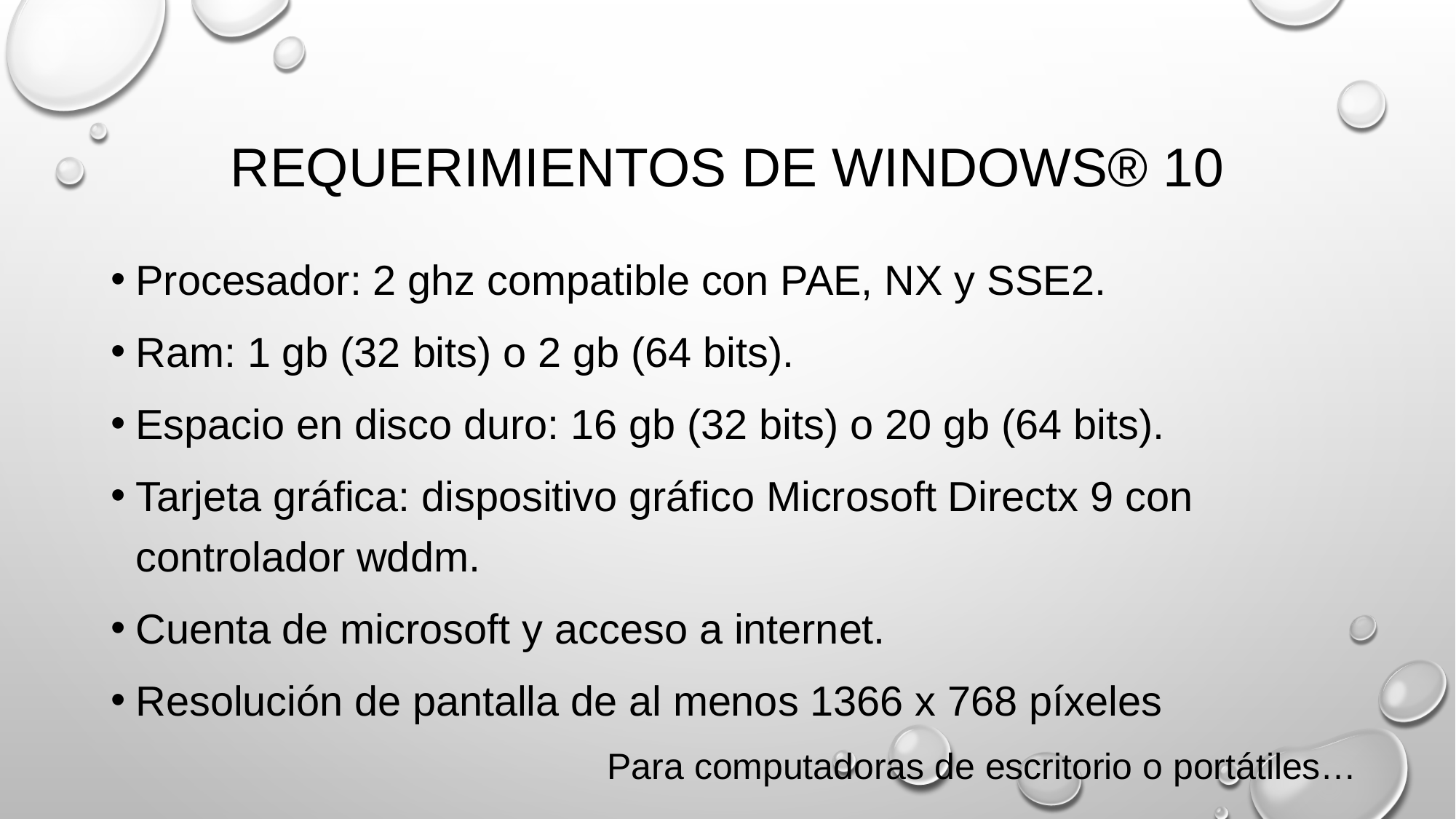

# Requerimientos de Windows® 10
Procesador: 2 ghz compatible con PAE, NX y SSE2.
Ram: 1 gb (32 bits) o 2 gb (64 bits).
Espacio en disco duro: 16 gb (32 bits) o 20 gb (64 bits).
Tarjeta gráfica: dispositivo gráfico Microsoft Directx 9 con controlador wddm.
Cuenta de microsoft y acceso a internet.
Resolución de pantalla de al menos 1366 x 768 píxeles
Para computadoras de escritorio o portátiles…